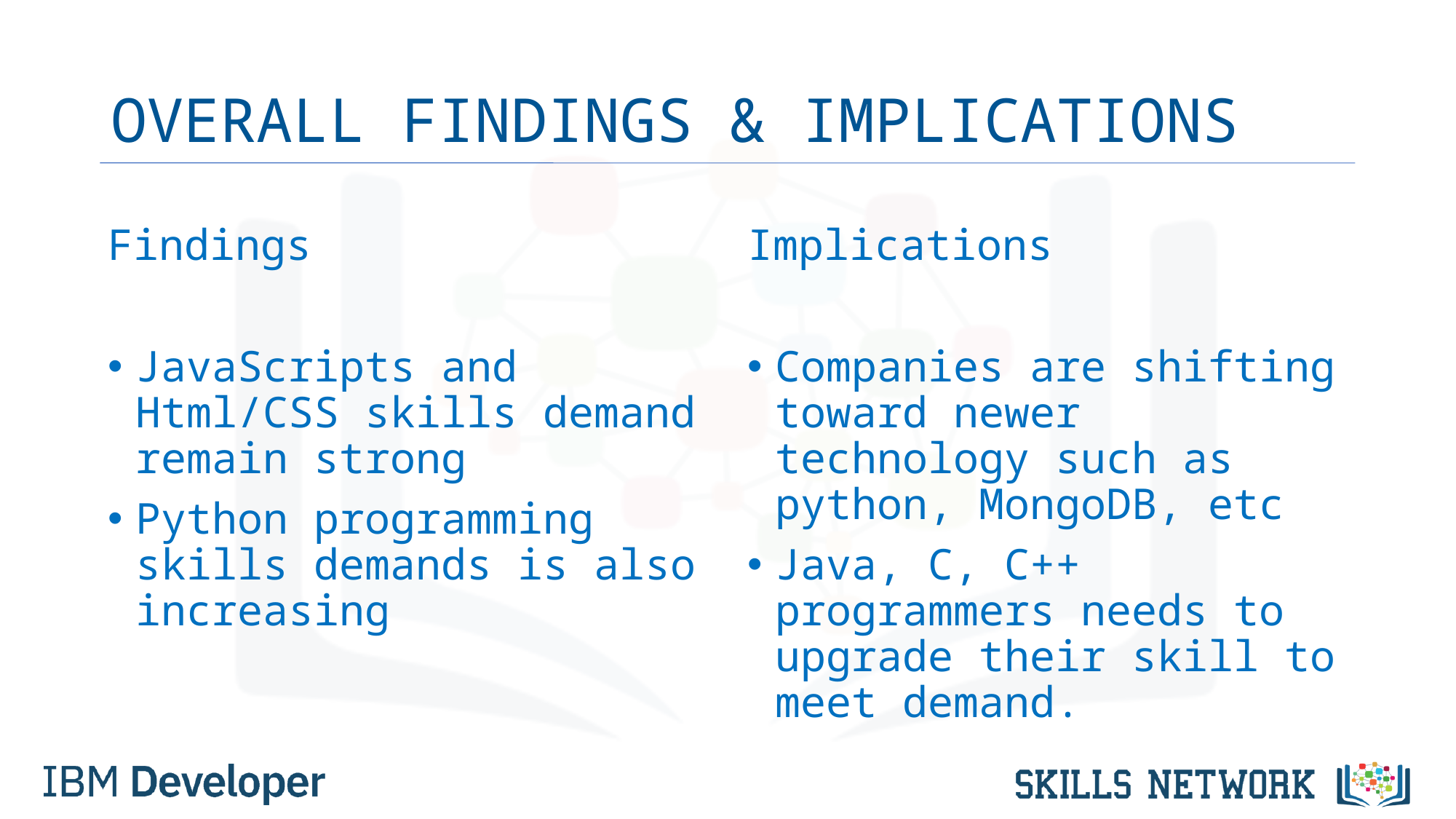

# OVERALL FINDINGS & IMPLICATIONS
Findings

JavaScripts and Html/CSS skills demand remain strong
Python programming skills demands is also increasing
Implications

Companies are shifting toward newer technology such as python, MongoDB, etc
Java, C, C++ programmers needs to upgrade their skill to meet demand.